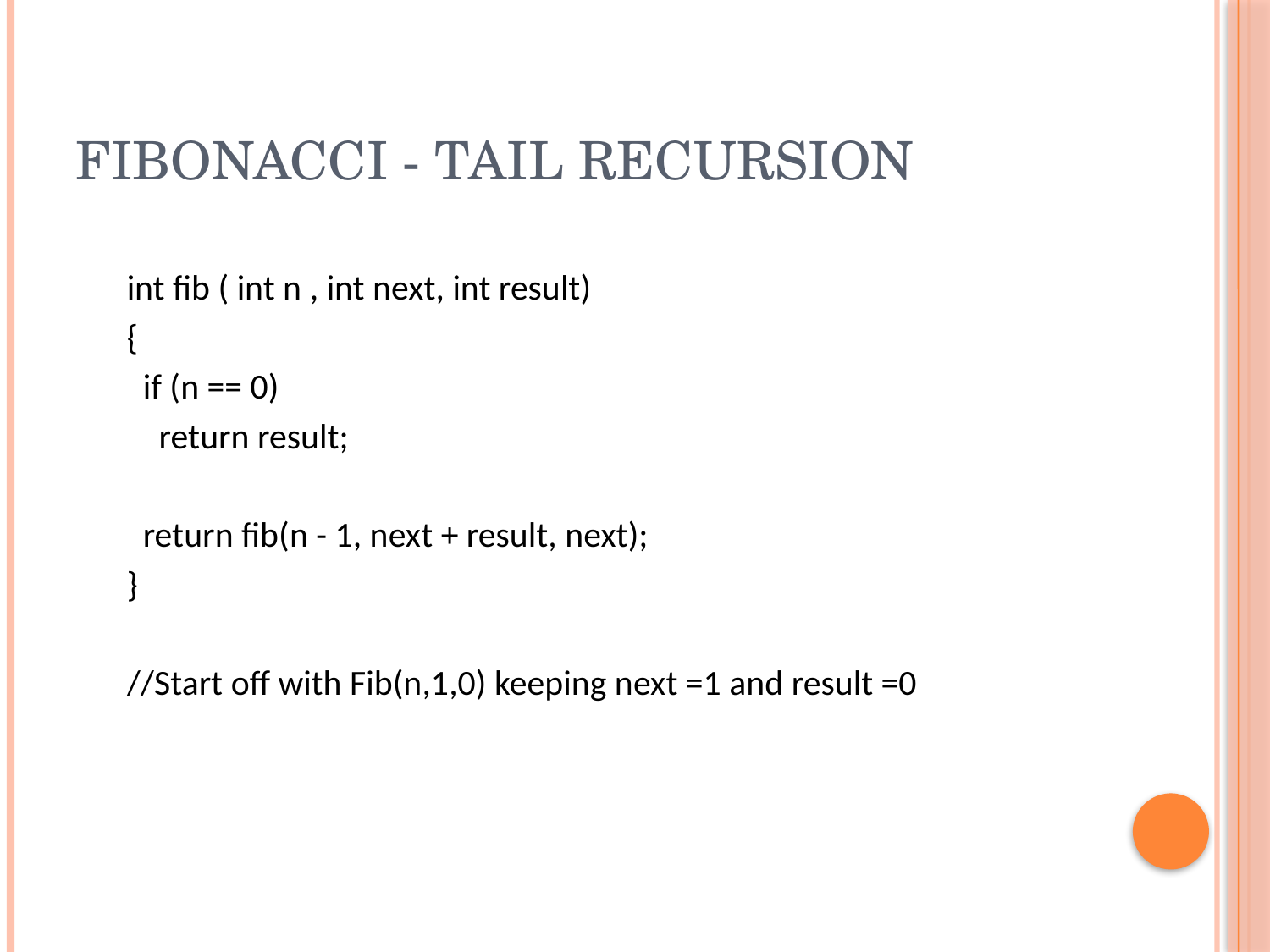

# Fibonacci - Tail recursion

int fib ( int n , int next, int result)
{
  if (n == 0)
    return result;

  return fib(n - 1, next + result, next);
}

//Start off with Fib(n,1,0) keeping next =1 and result =0